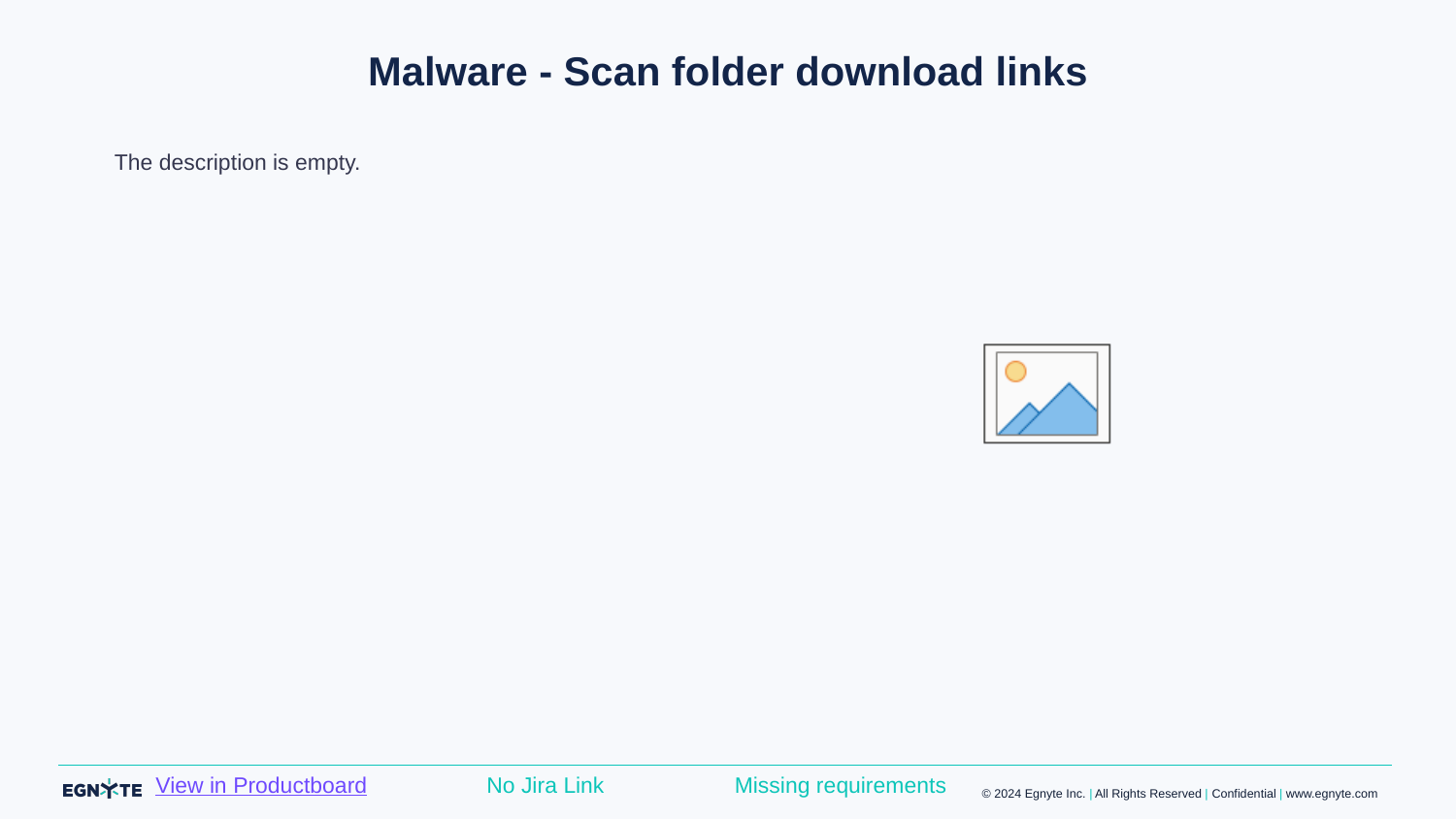

# Malware - Scan folder download links

The description is empty.

Missing requirements
No Jira Link
View in Productboard